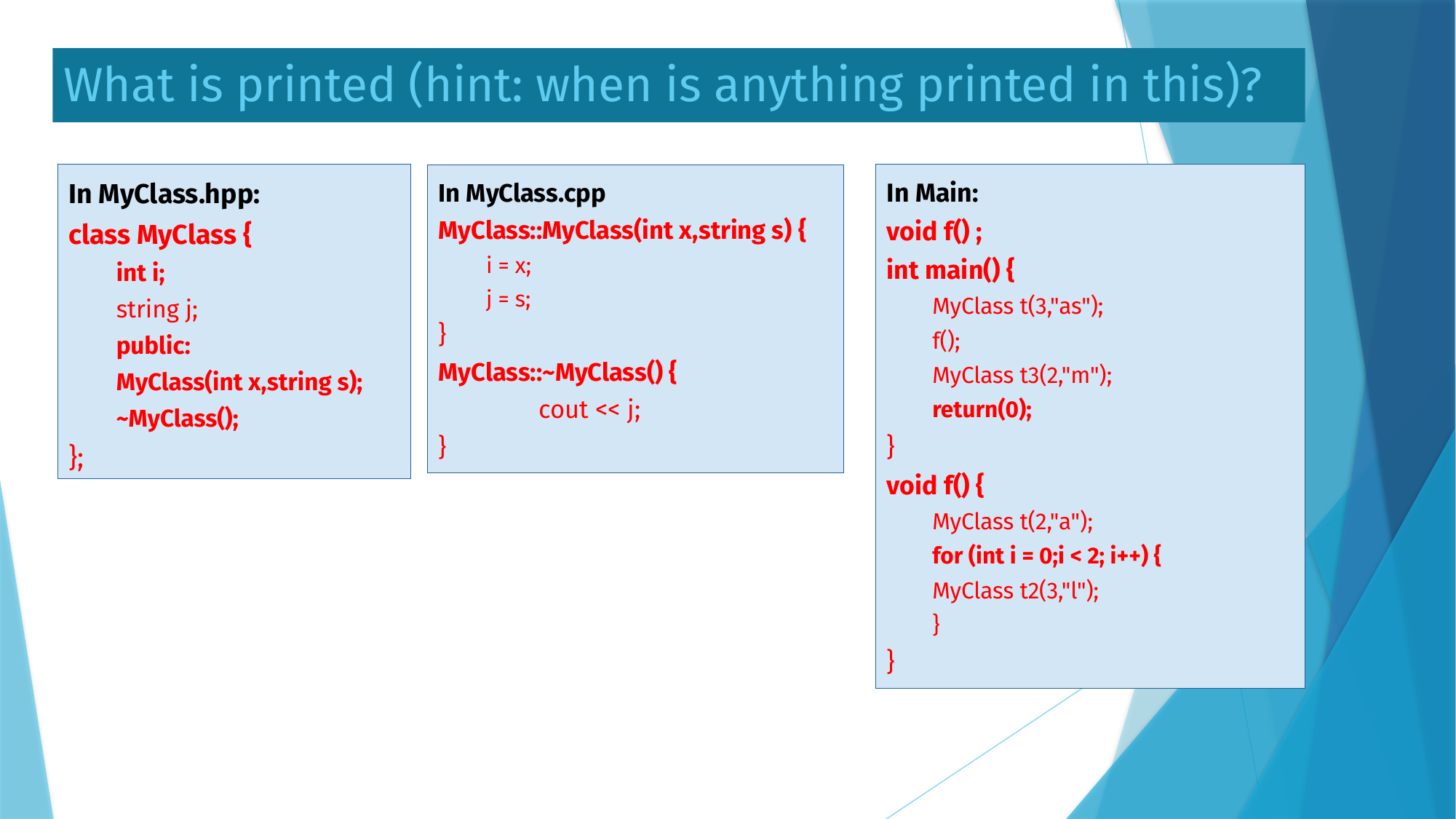

# What is printed (hint: when is anything printed in this)?
In MyClass.hpp:
class MyClass {
int i;
string j;
public:
MyClass(int x,string s);
~MyClass();
};
In Main:
void f() ;
int main() {
MyClass t(3,"as");
f();
MyClass t3(2,"m");
return(0);
}
void f() {
MyClass t(2,"a");
for (int i = 0;i < 2; i++) {
		MyClass t2(3,"l");
}
}

In MyClass.cpp
MyClass::MyClass(int x,string s) {
i = x;
j = s;
}
MyClass::~MyClass() {
	cout << j;
}